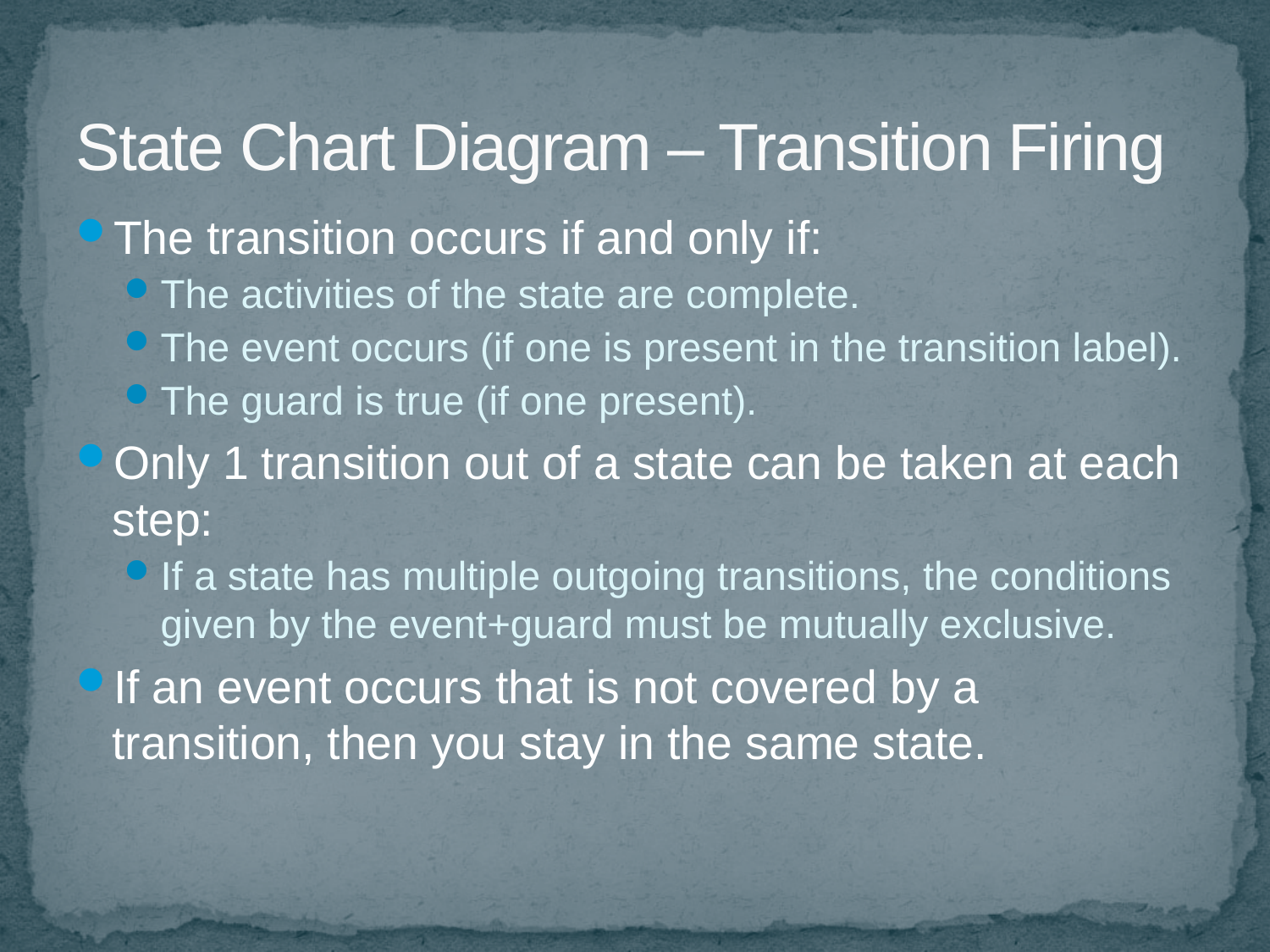

# State Chart Diagram – Transition Firing
The transition occurs if and only if:
The activities of the state are complete.
The event occurs (if one is present in the transition label).
The guard is true (if one present).
Only 1 transition out of a state can be taken at each step:
If a state has multiple outgoing transitions, the conditions given by the event+guard must be mutually exclusive.
If an event occurs that is not covered by a transition, then you stay in the same state.